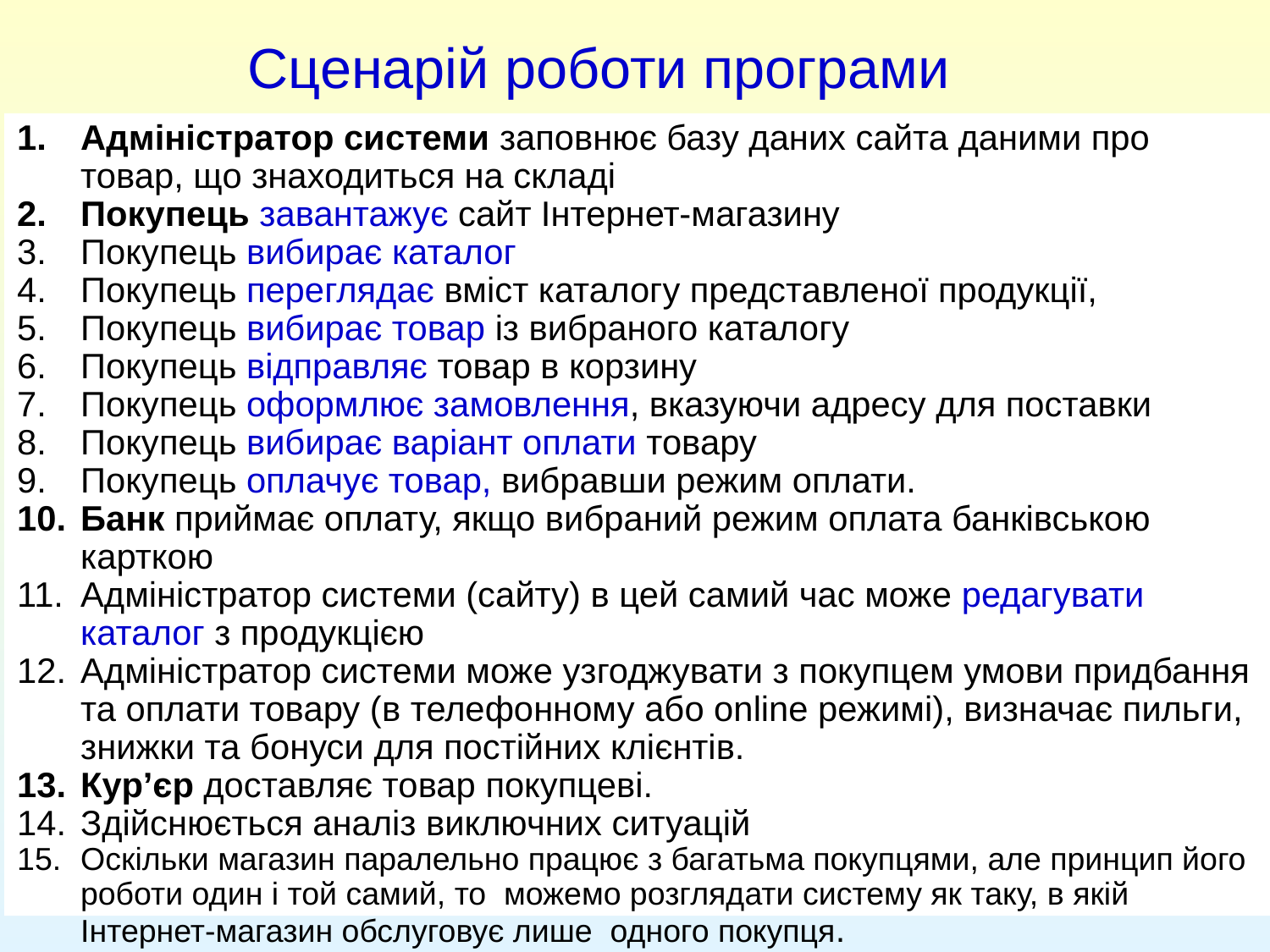

Сценарій роботи програми
Адміністратор системи заповнює базу даних сайта даними про товар, що знаходиться на складі
Покупець завантажує сайт Інтернет-магазину
Покупець вибирає каталог
Покупець переглядає вміст каталогу представленої продукції,
Покупець вибирає товар із вибраного каталогу
Покупець відправляє товар в корзину
Покупець оформлює замовлення, вказуючи адресу для поставки
Покупець вибирає варіант оплати товару
Покупець оплачує товар, вибравши режим оплати.
Банк приймає оплату, якщо вибраний режим оплата банківською карткою
Адміністратор системи (сайту) в цей самий час може редагувати каталог з продукцією
Адміністратор системи може узгоджувати з покупцем умови придбання та оплати товару (в телефонному або online режимі), визначає пильги, знижки та бонуси для постійних клієнтів.
Кур’єр доставляє товар покупцеві.
Здійснюється аналіз виключних ситуацій
Оскільки магазин паралельно працює з багатьма покупцями, але принцип його роботи один і той самий, то  можемо розглядати систему як таку, в якій Інтернет-магазин обслуговує лише  одного покупця.